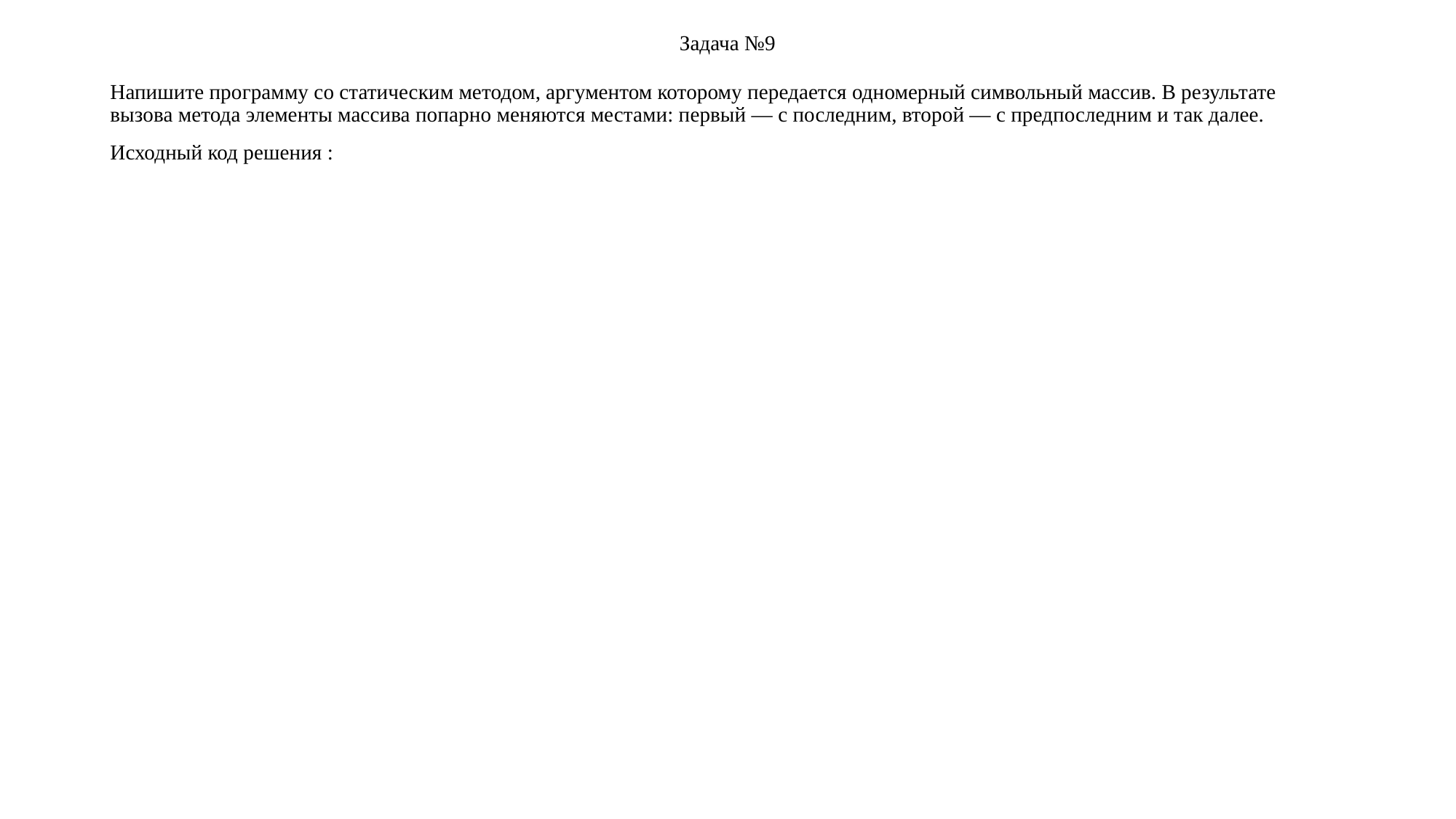

# Задача №9
Напишите программу со статическим методом, аргументом которому передается одномерный символьный массив. В результате вызова метода элементы массива попарно меняются местами: первый — с последним, второй — с предпоследним и так далее.
Исходный код решения :